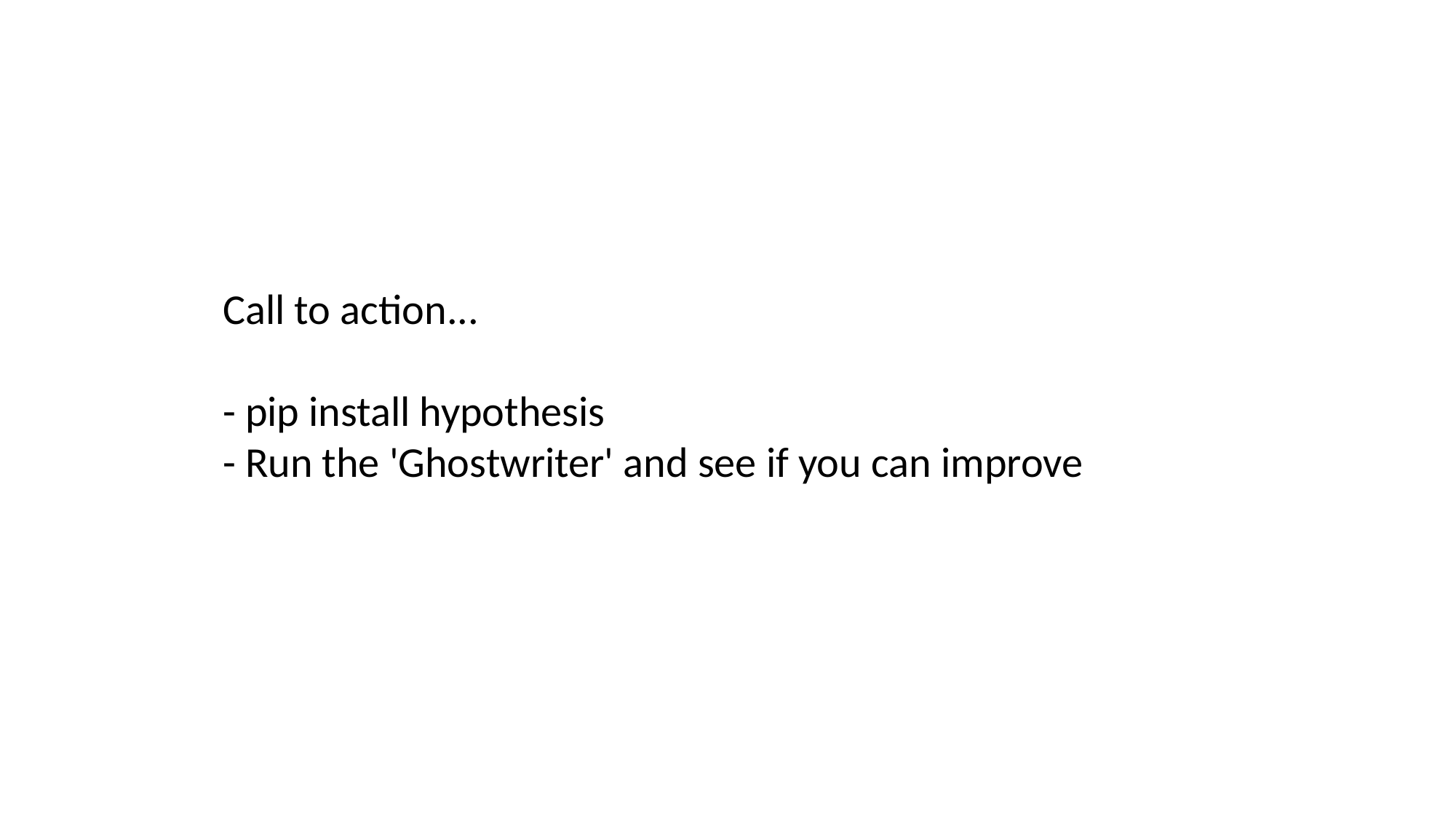

Call to action...

- pip install hypothesis
- Run the 'Ghostwriter' and see if you can improve